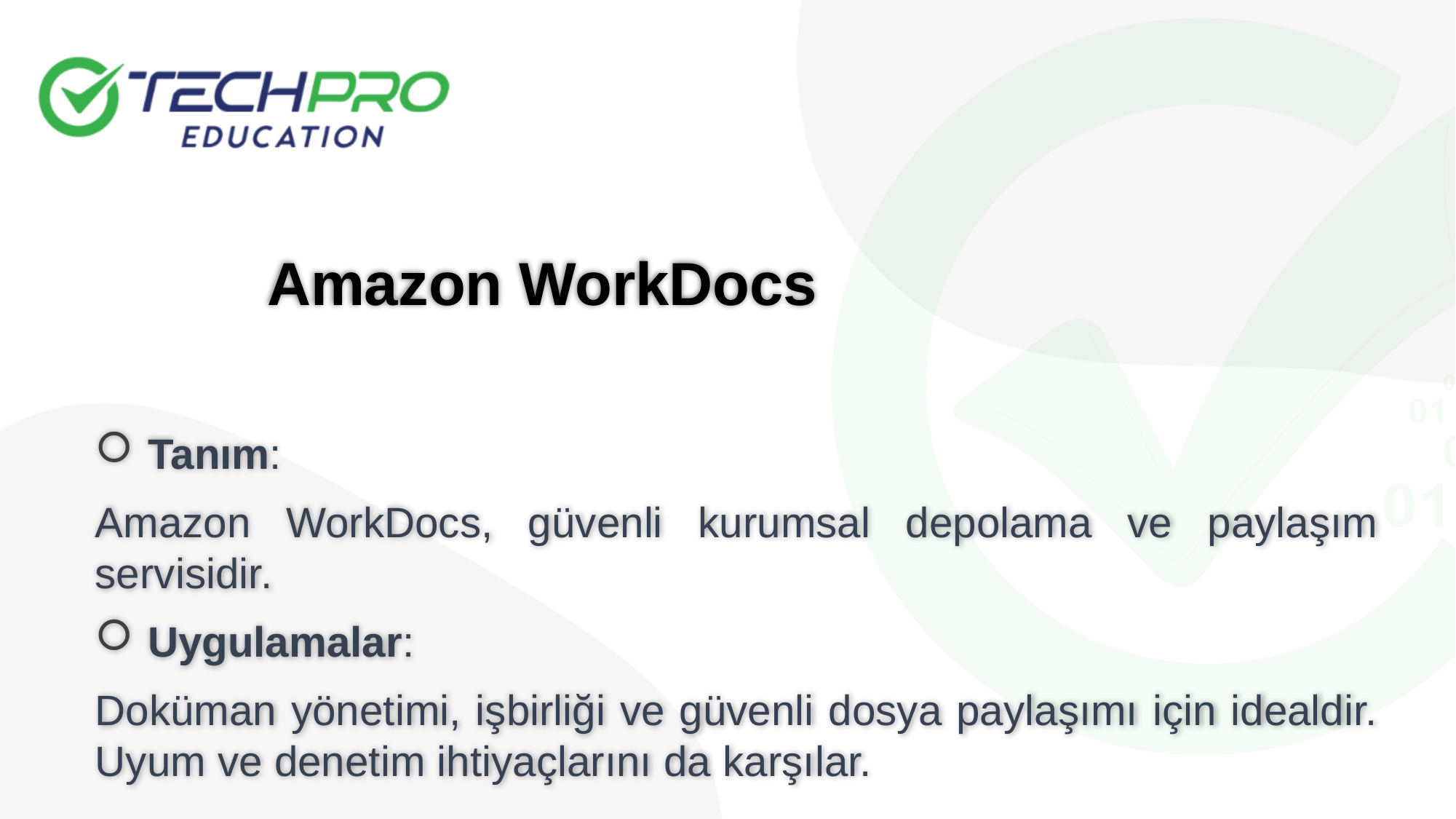

Amazon WorkDocs
 Tanım:
Amazon WorkDocs, güvenli kurumsal depolama ve paylaşım servisidir.
 Uygulamalar:
Doküman yönetimi, işbirliği ve güvenli dosya paylaşımı için idealdir. Uyum ve denetim ihtiyaçlarını da karşılar.